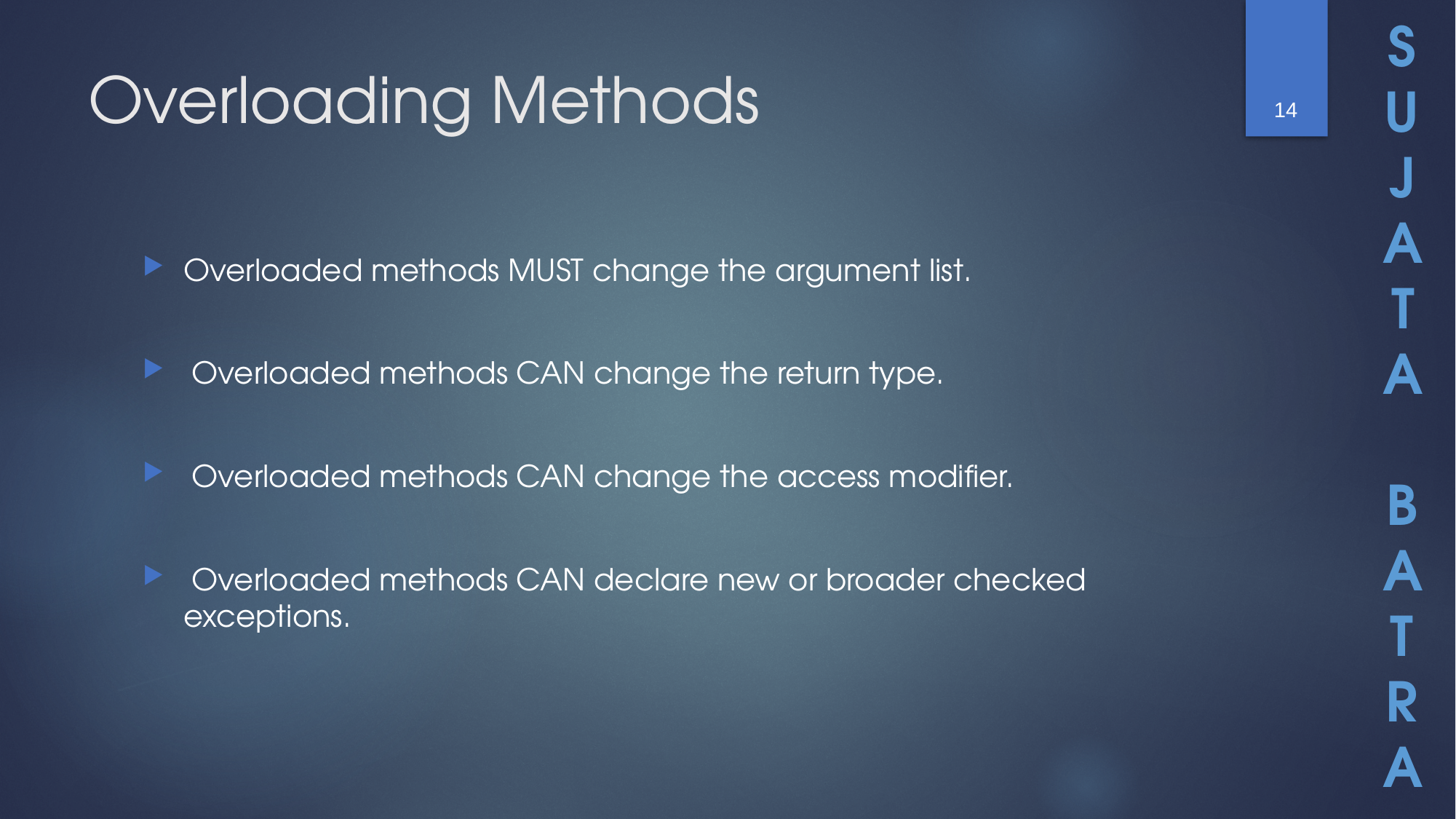

14
# Overloading Methods
Overloaded methods MUST change the argument list.

 Overloaded methods CAN change the return type.

 Overloaded methods CAN change the access modifier.

 Overloaded methods CAN declare new or broader checked exceptions.